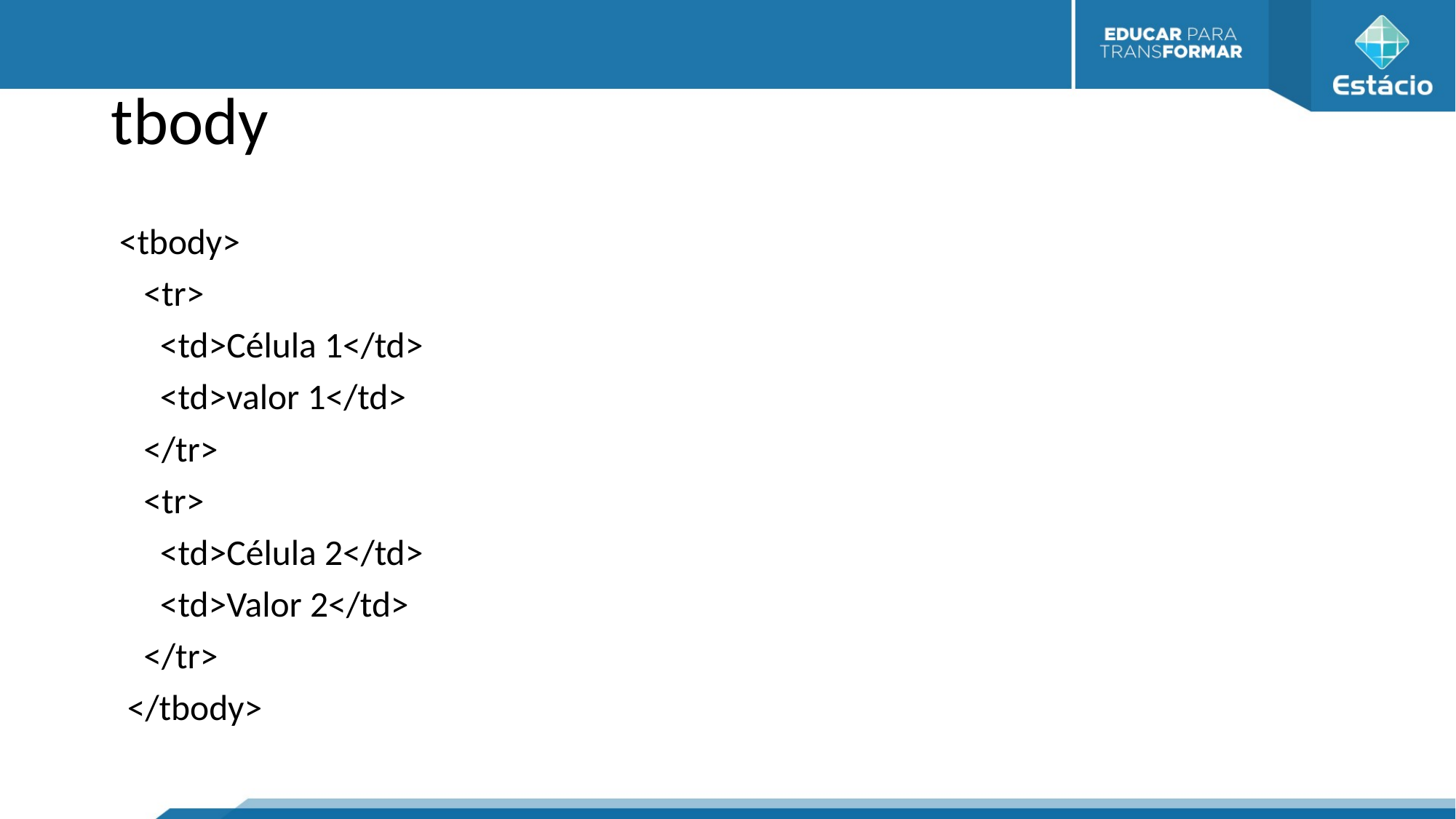

# tbody
 <tbody>
    <tr>
      <td>Célula 1</td>
      <td>valor 1</td>
    </tr>
    <tr>
      <td>Célula 2</td>
      <td>Valor 2</td>
    </tr>
  </tbody>